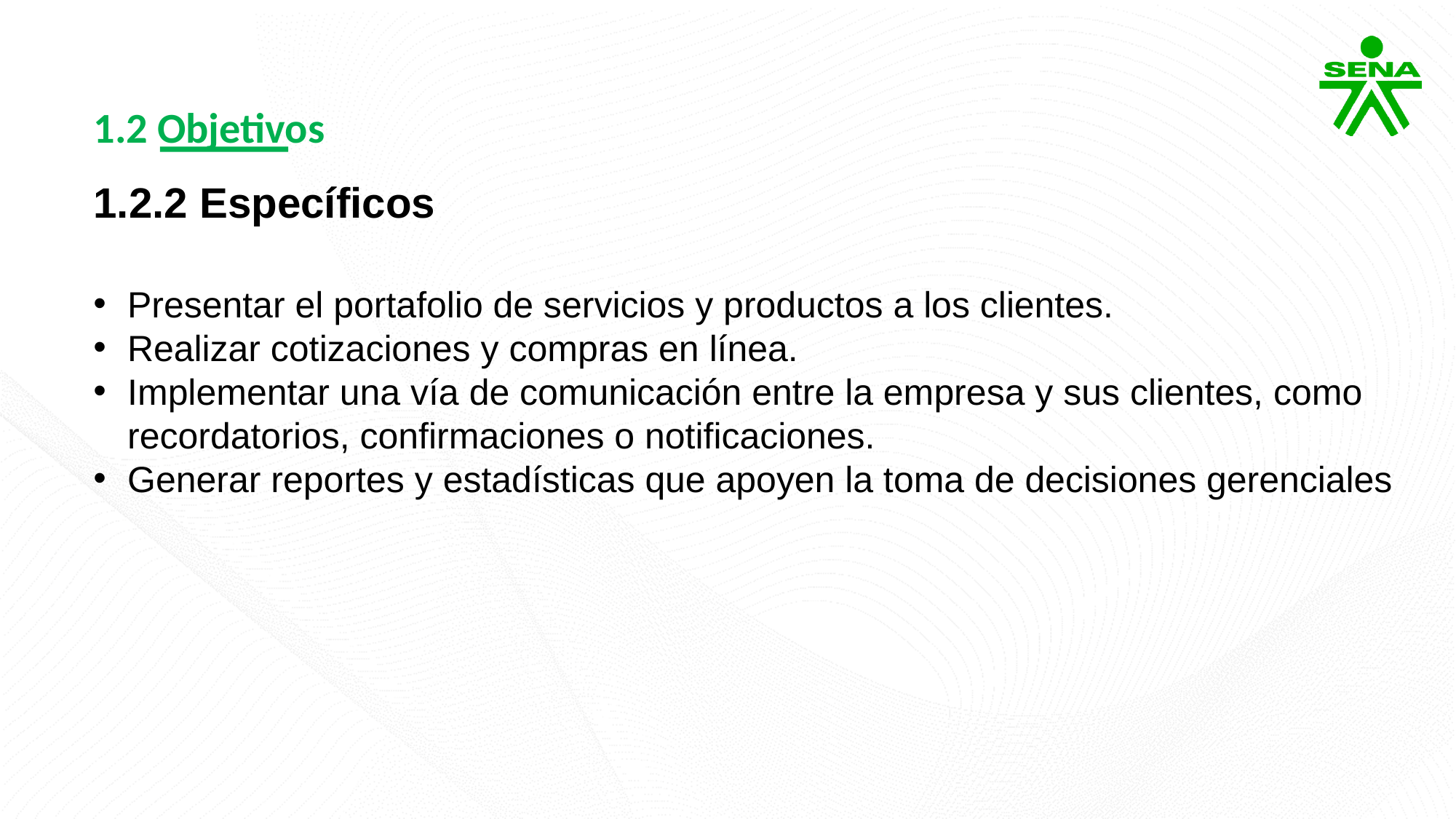

1.2 Objetivos

1.2.2 Específicos

Presentar el portafolio de servicios y productos a los clientes.
Realizar cotizaciones y compras en línea.
Implementar una vía de comunicación entre la empresa y sus clientes, como recordatorios, confirmaciones o notificaciones.
Generar reportes y estadísticas que apoyen la toma de decisiones gerenciales